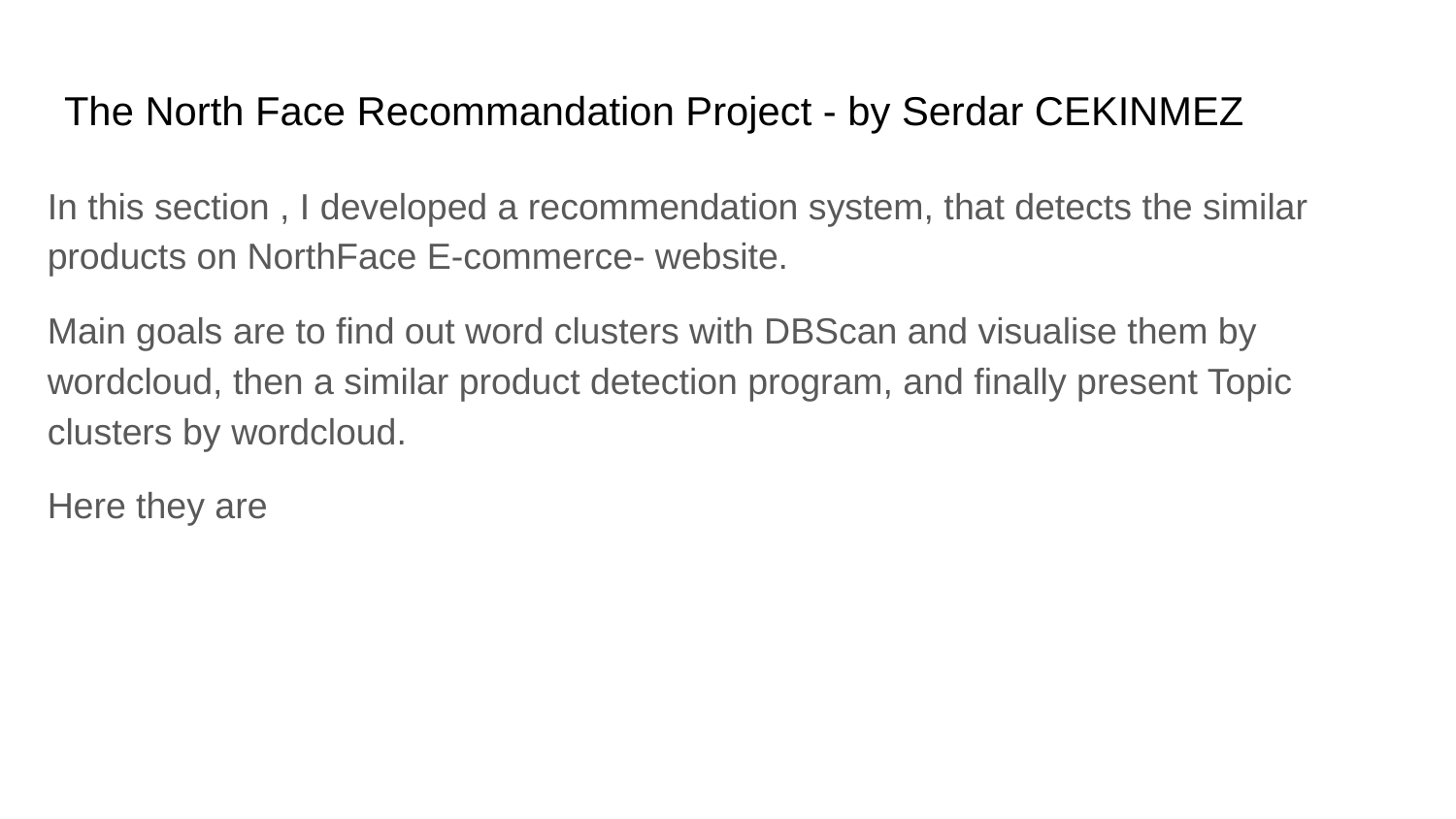

# The North Face Recommandation Project - by Serdar CEKINMEZ
In this section , I developed a recommendation system, that detects the similar products on NorthFace E-commerce- website.
Main goals are to find out word clusters with DBScan and visualise them by wordcloud, then a similar product detection program, and finally present Topic clusters by wordcloud.
Here they are